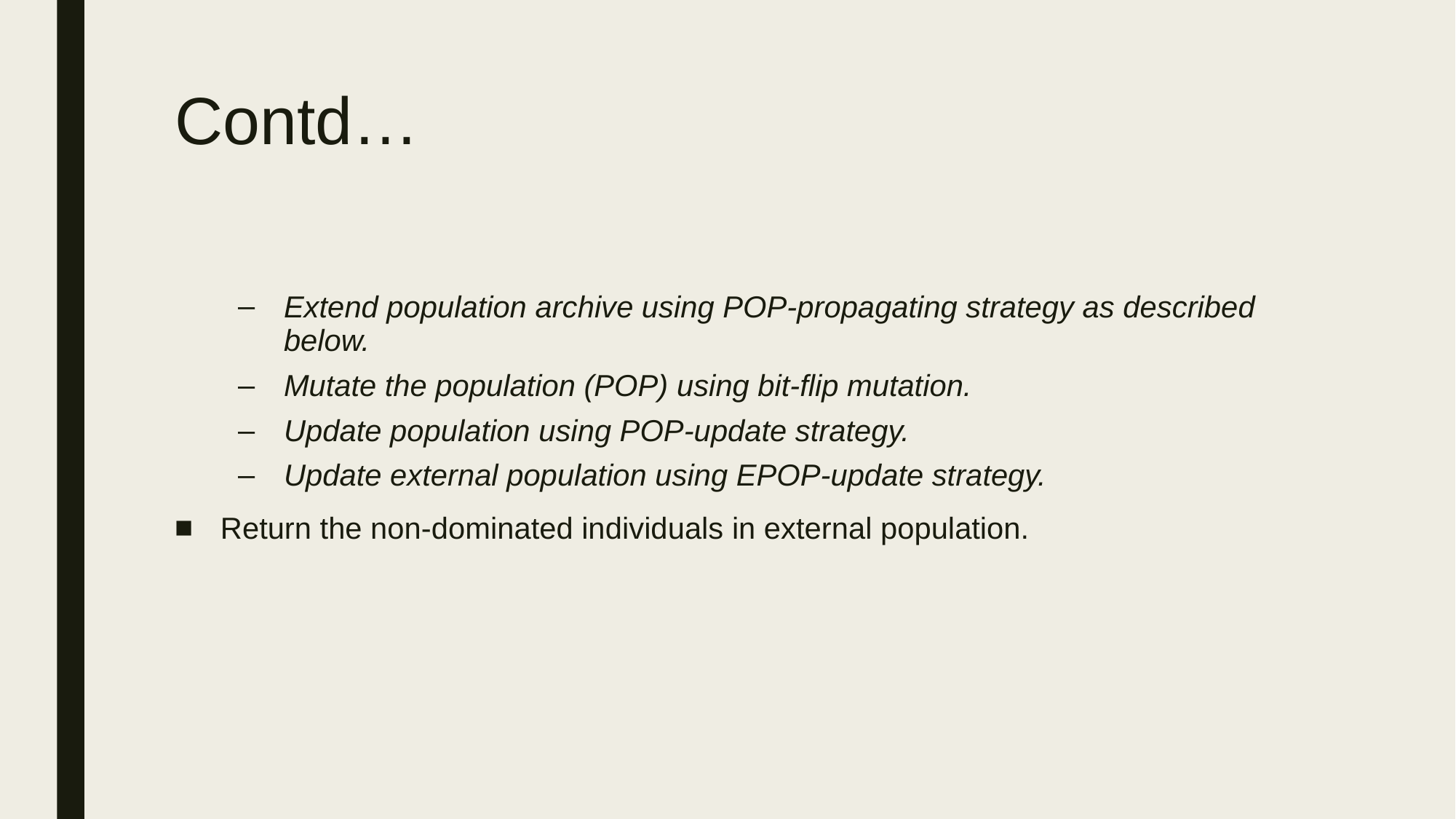

# Contd…
Extend population archive using POP-propagating strategy as described below.
Mutate the population (POP) using bit-flip mutation.
Update population using POP-update strategy.
Update external population using EPOP-update strategy.
Return the non-dominated individuals in external population.